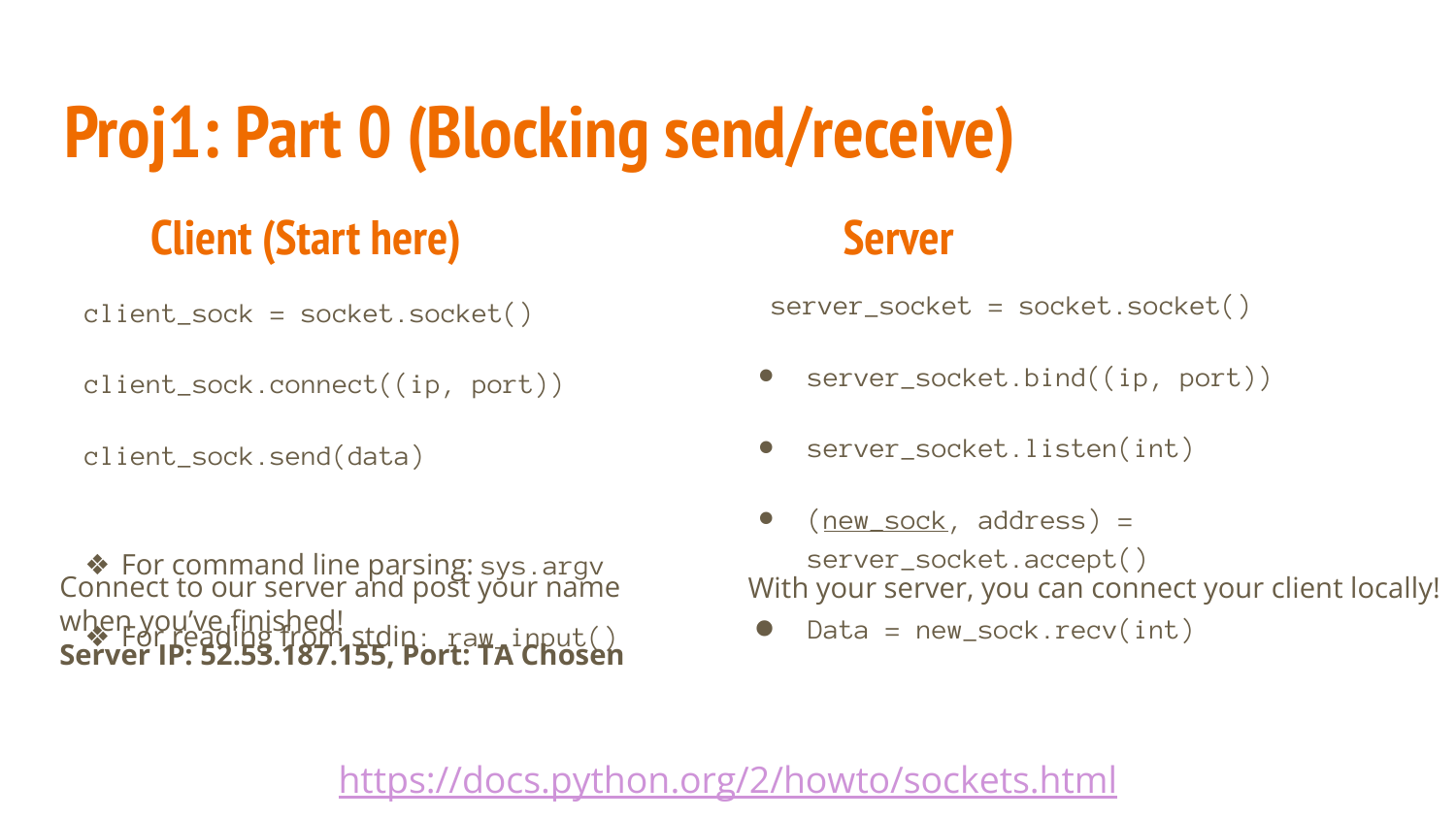

# Proj1: Part 0 (Blocking send/receive)
Client (Start here)
Server
server_socket = socket.socket()
server_socket.bind((ip, port))
server_socket.listen(int)
(new_sock, address) = server_socket.accept()
Data = new_sock.recv(int)
client_sock = socket.socket()
client_sock.connect((ip, port))
client_sock.send(data)
For command line parsing: sys.argv
For reading from stdin: raw_input()
Connect to our server and post your name when you’ve finished!
Server IP: 52.53.187.155, Port: TA Chosen
With your server, you can connect your client locally!

https://docs.python.org/2/howto/sockets.html